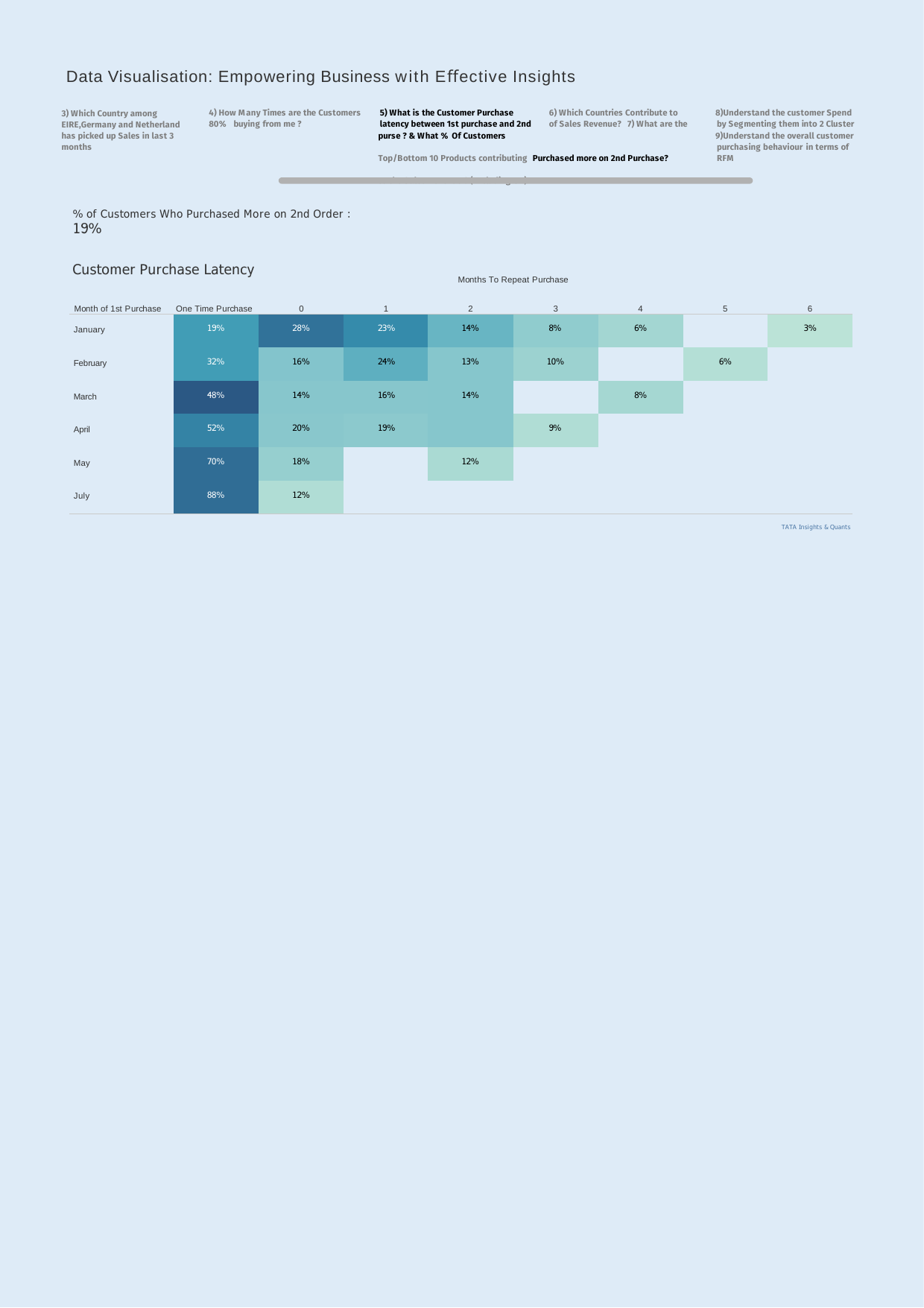

Data Visualisation: Empowering Business with Eﬀective Insights
3) Which Country among  EIRE,Germany and Netherland  has picked up Sales in last 3  months
4) How Many Times are the Customers	5) What is the Customer Purchase	6) Which Countries Contribute to 80%  buying from me ?	latency between 1st purchase and 2nd	of Sales Revenue?   7) What are the
purse ? & What % Of Customers	Top/Bottom 10 Products contributing  Purchased more on 2nd Purchase?	to the Sales Revenue ? (Excluding UK)
Understand the customer Spend  by Segmenting them into 2 Cluster
Understand the overall customer  purchasing behaviour in terms of  RFM

% of Customers Who Purchased More on 2nd Order : 19%

Customer Purchase Latency
Months To Repeat Purchase
Month of 1st Purchase      One Time Purchase
0
1
2
3
4
5
6
| January | 19% | 28% | 23% | 14% | 8% | 6% |  | 3% |
| --- | --- | --- | --- | --- | --- | --- | --- | --- |
| February | 32% | 16% | 24% | 13% | 10% |  | 6% |  |
| March | 48% | 14% | 16% | 14% |  | 8% |  |  |
| April | 52% | 20% | 19% |  | 9% |  |  |  |
| May | 70% | 18% |  | 12% |  |  |  |  |
| July | 88% | 12% |  |  |  |  |  |  |
TATA Insights & Quants